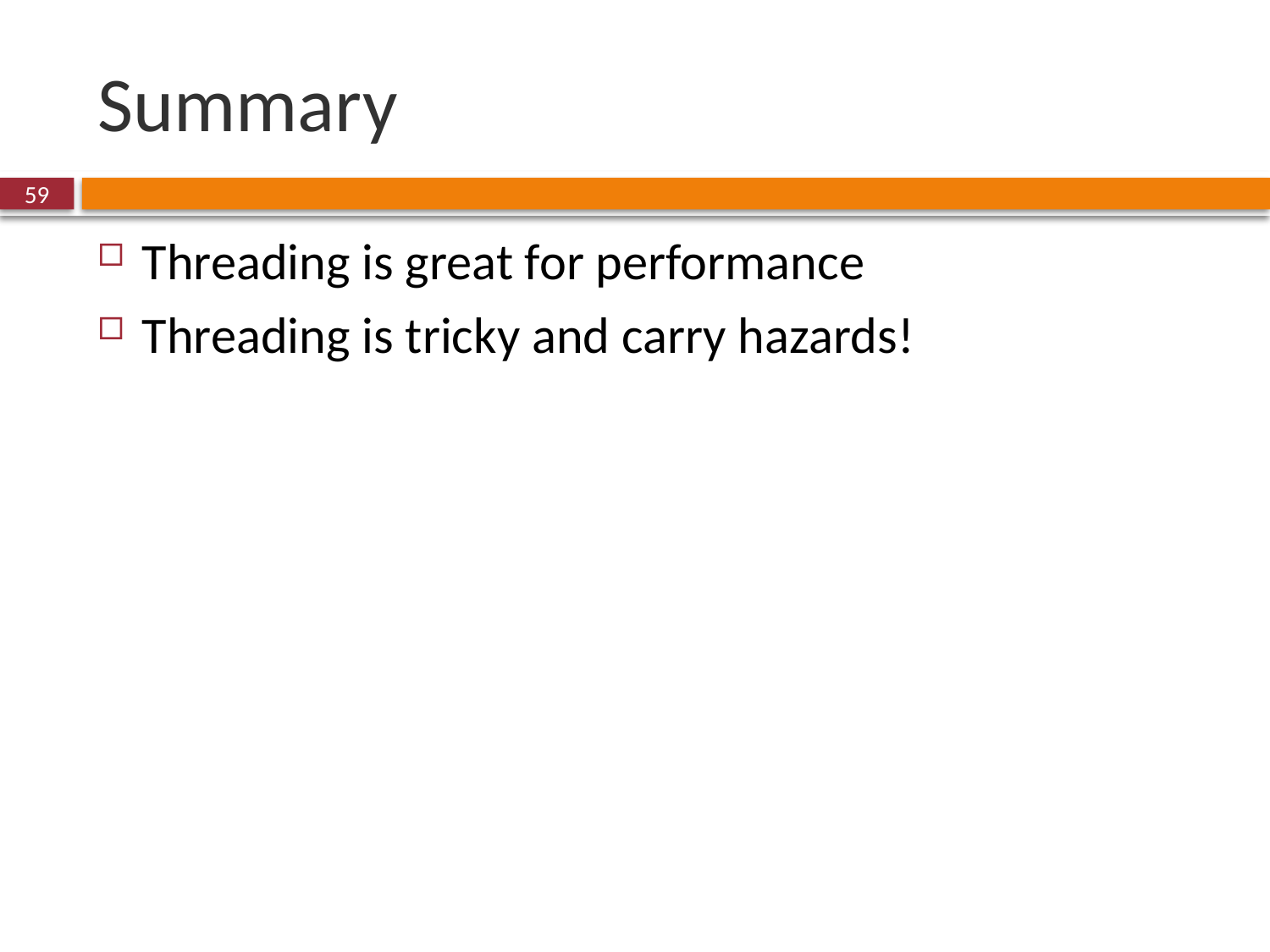

# Summary
59
Threading is great for performance
Threading is tricky and carry hazards!